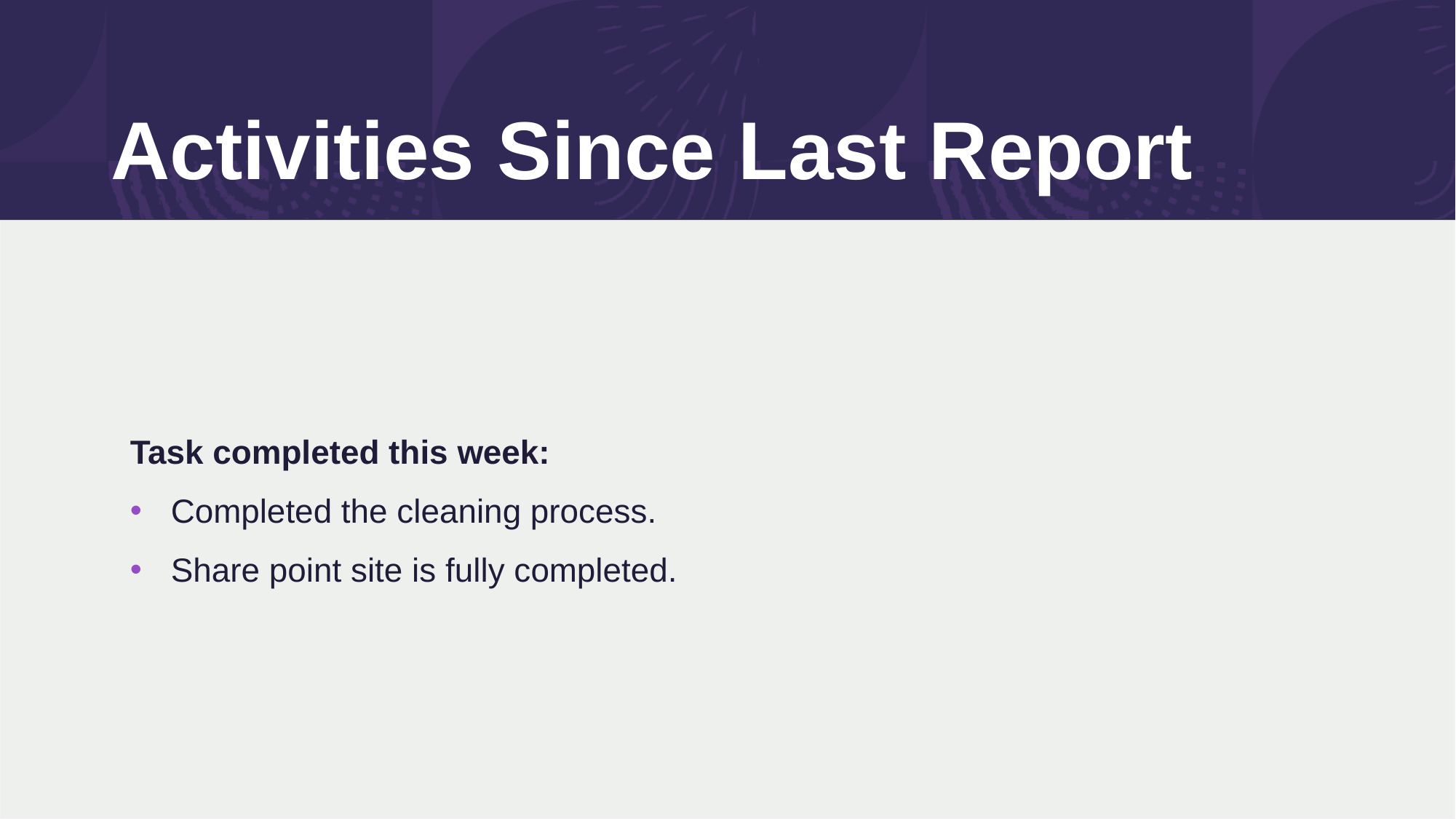

# Activities Since Last Report
Task completed this week:
Completed the cleaning process.
Share point site is fully completed.